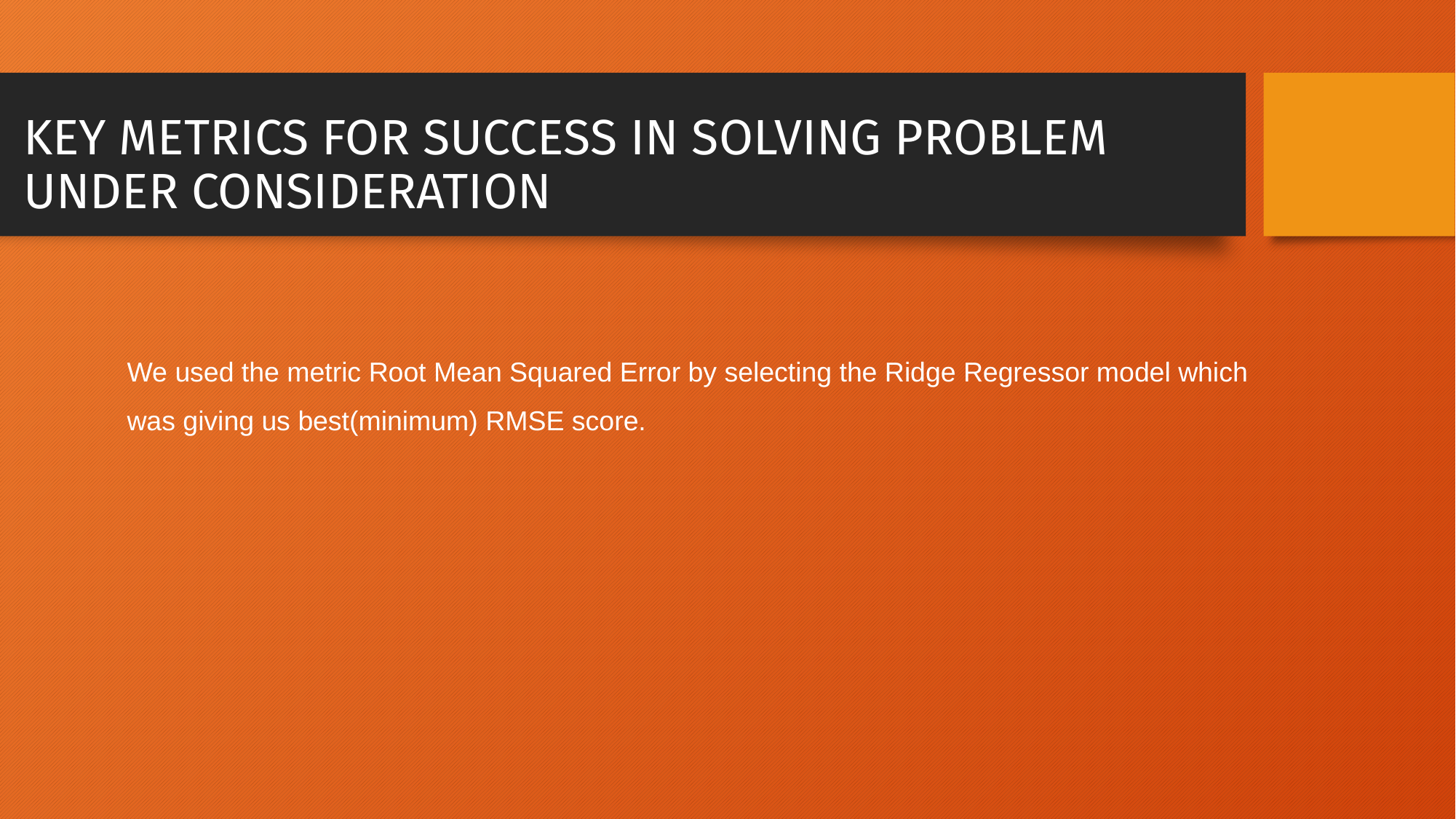

KEY METRICS FOR SUCCESS IN SOLVING PROBLEM UNDER CONSIDERATION
We used the metric Root Mean Squared Error by selecting the Ridge Regressor model which was giving us best(minimum) RMSE score.